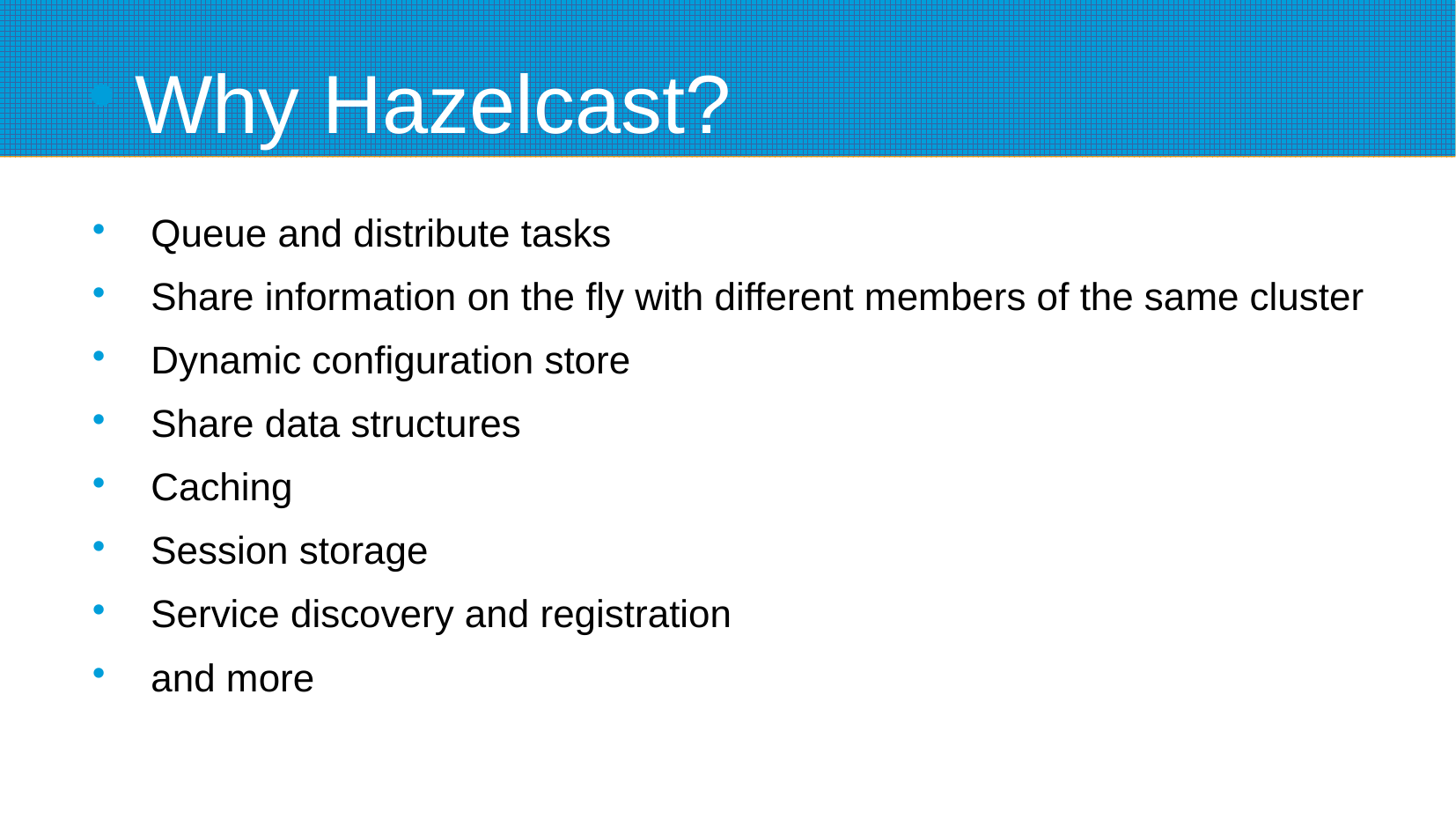

Why Hazelcast?
Queue and distribute tasks
Share information on the fly with different members of the same cluster
Dynamic configuration store
Share data structures
Caching
Session storage
Service discovery and registration
and more